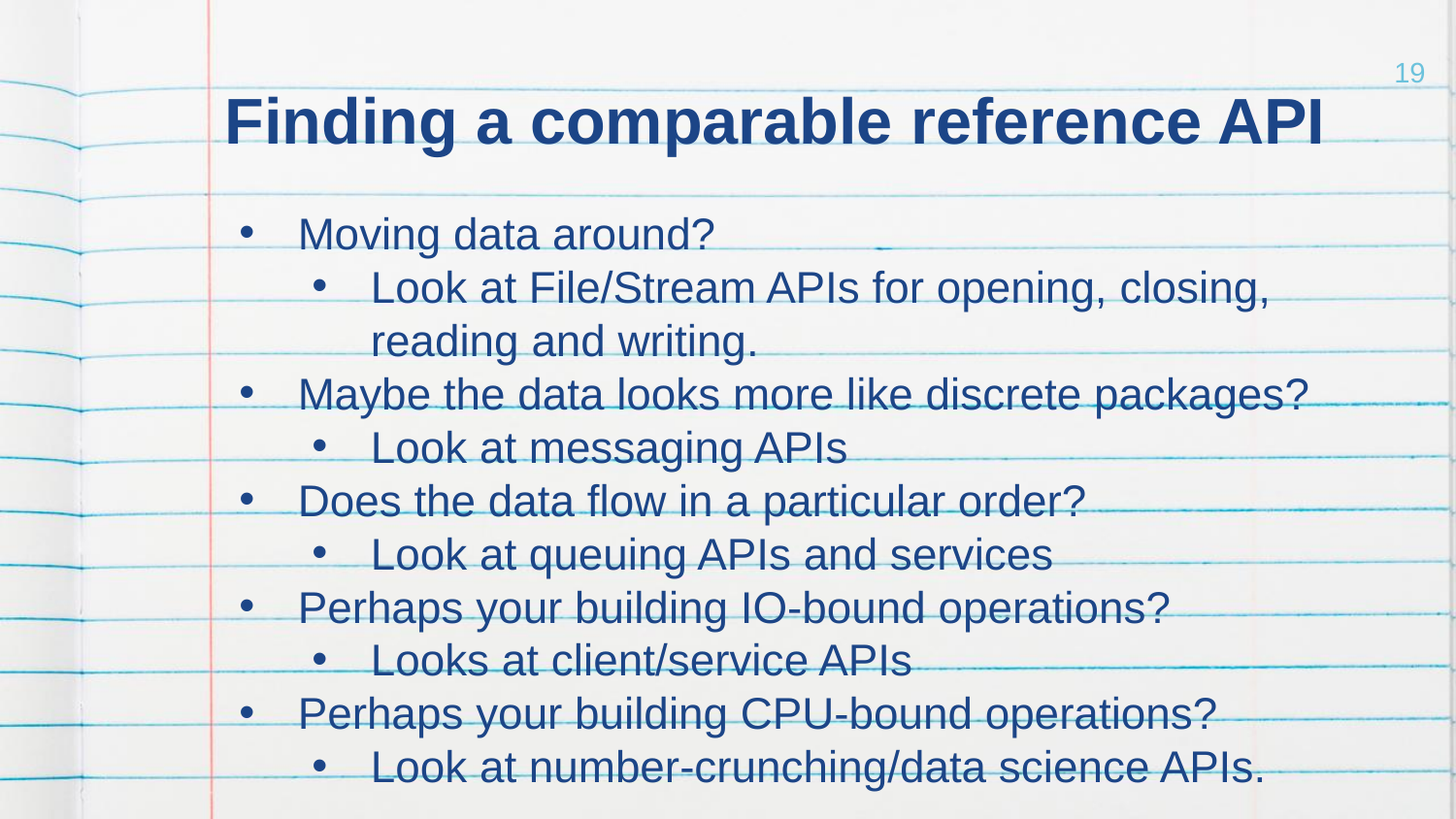

# Finding a comparable reference API
19
Moving data around?
Look at File/Stream APIs for opening, closing, reading and writing.
Maybe the data looks more like discrete packages?
Look at messaging APIs
Does the data flow in a particular order?
Look at queuing APIs and services
Perhaps your building IO-bound operations?
Looks at client/service APIs
Perhaps your building CPU-bound operations?
Look at number-crunching/data science APIs.